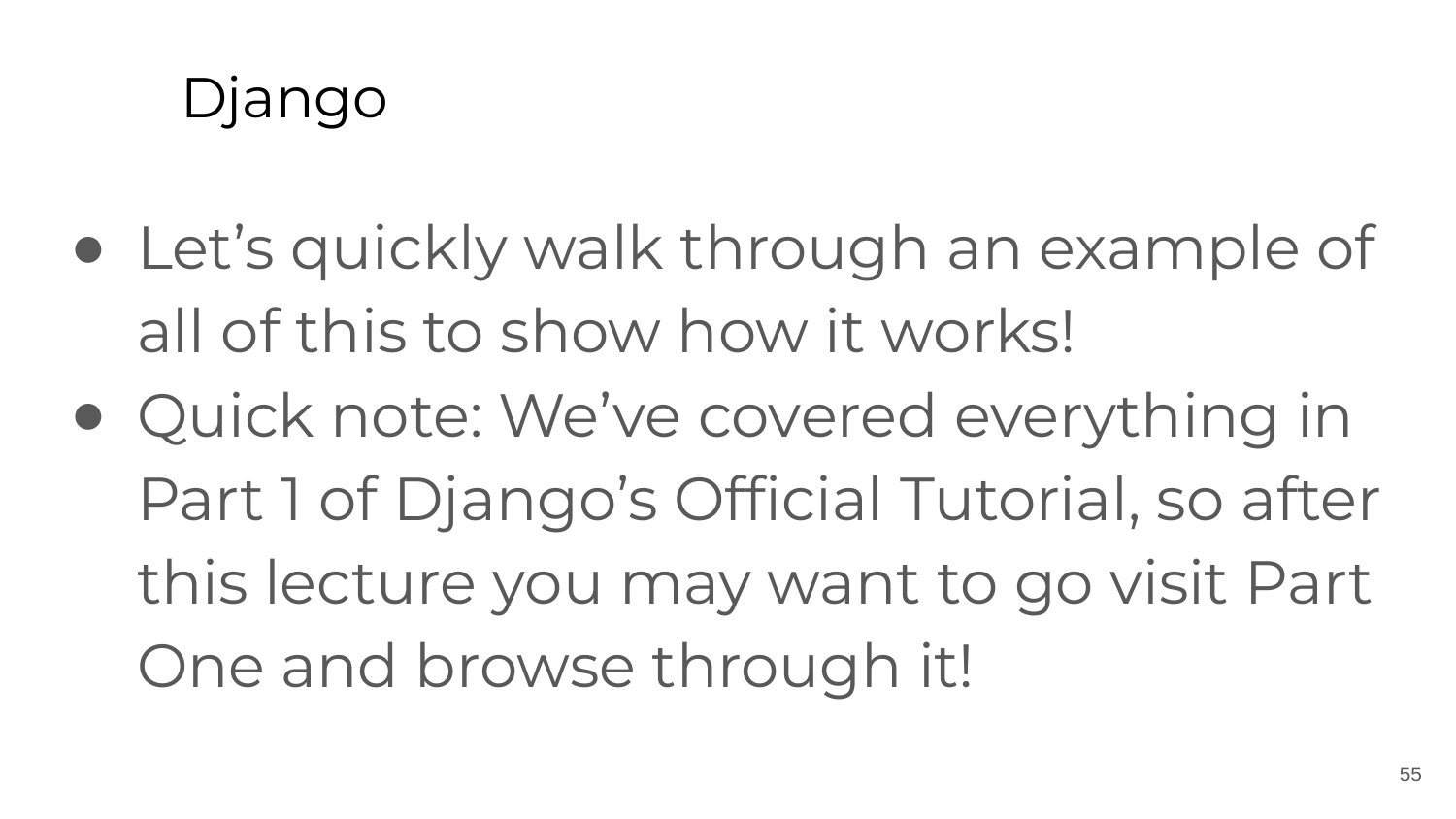

# Django
Let’s quickly walk through an example of all of this to show how it works!
Quick note: We’ve covered everything in Part 1 of Django’s Official Tutorial, so after this lecture you may want to go visit Part One and browse through it!

55